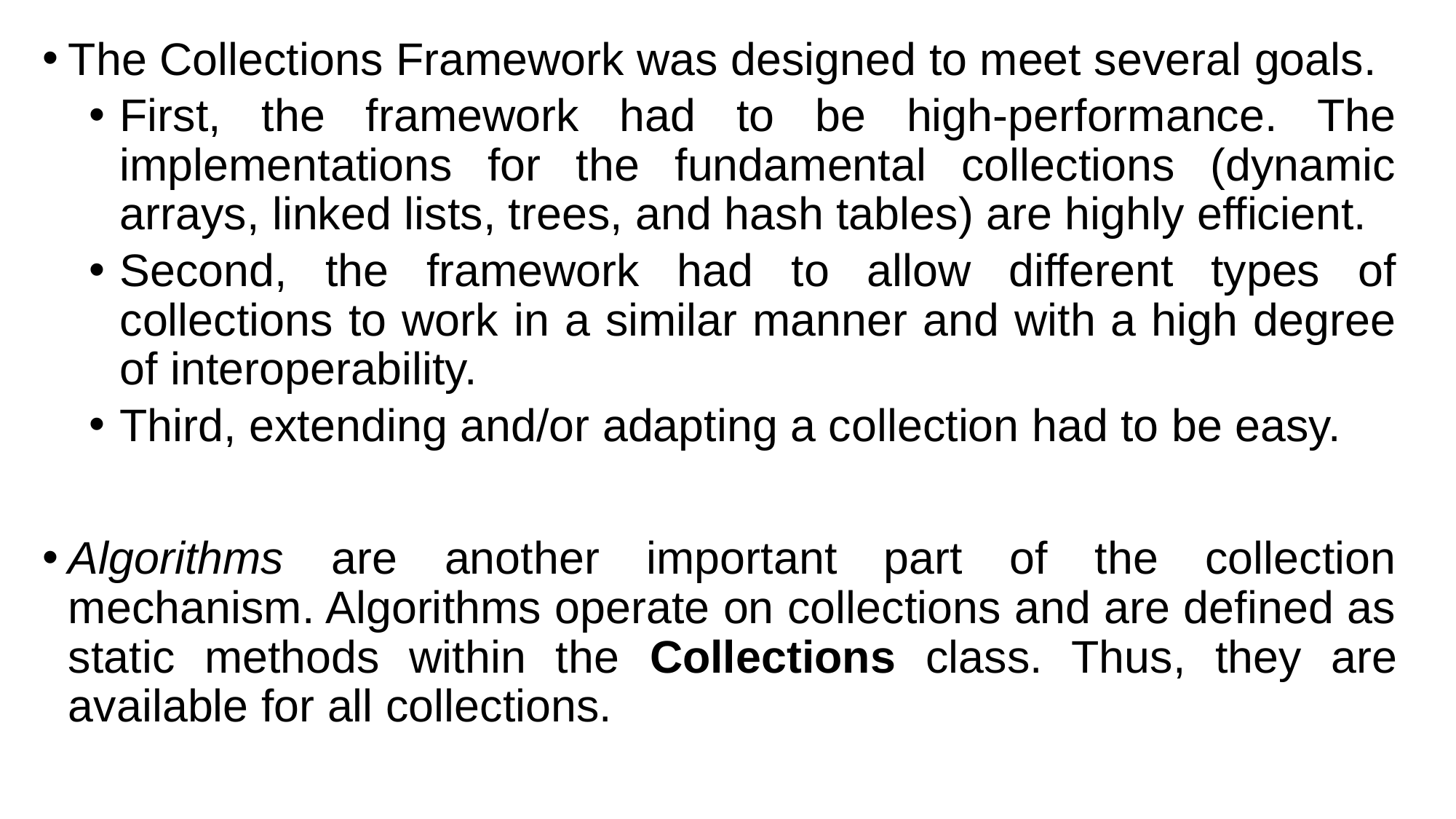

The Collections Framework was designed to meet several goals.
First, the framework had to be high-performance. The implementations for the fundamental collections (dynamic arrays, linked lists, trees, and hash tables) are highly efficient.
Second, the framework had to allow different types of collections to work in a similar manner and with a high degree of interoperability.
Third, extending and/or adapting a collection had to be easy.

Algorithms are another important part of the collection mechanism. Algorithms operate on collections and are defined as static methods within the Collections class. Thus, they are available for all collections.